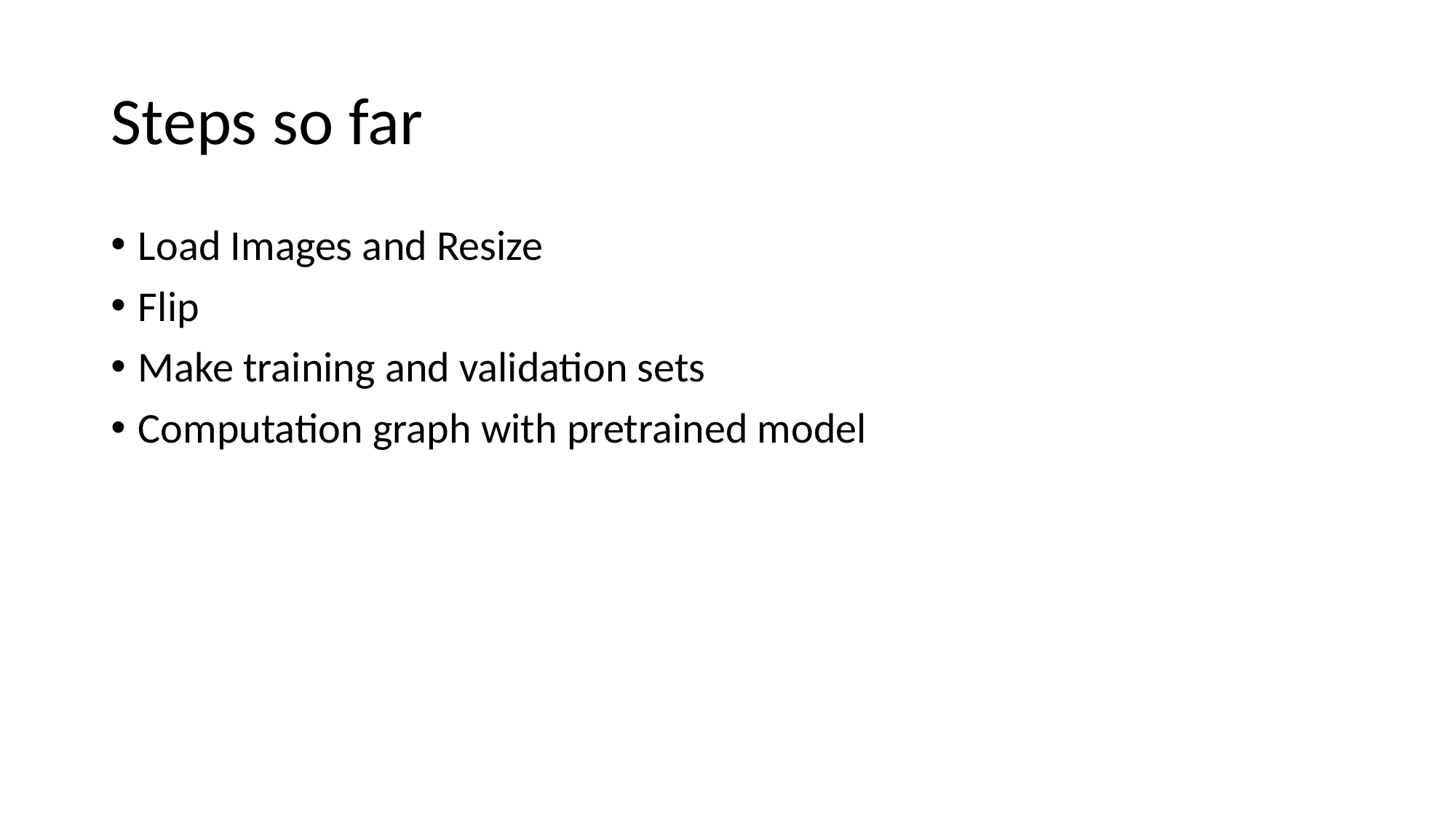

# Steps so far
Load Images and Resize
Flip
Make training and validation sets
Computation graph with pretrained model